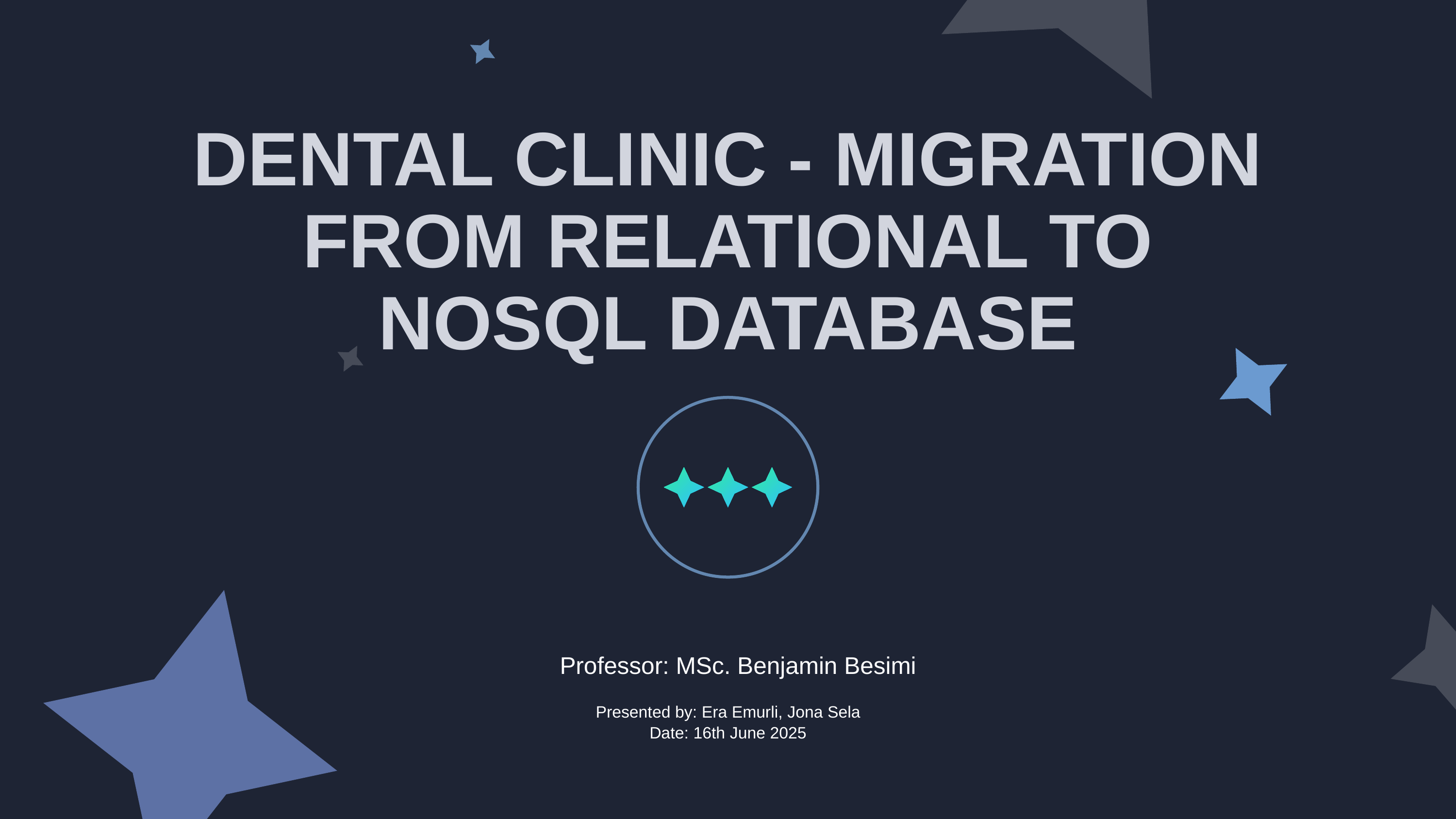

DENTAL CLINIC - MIGRATION FROM RELATIONAL TO NOSQL DATABASE

Professor: MSc. Benjamin Besimi

Presented by: Era Emurli, Jona Sela
Date: 16th June 2025